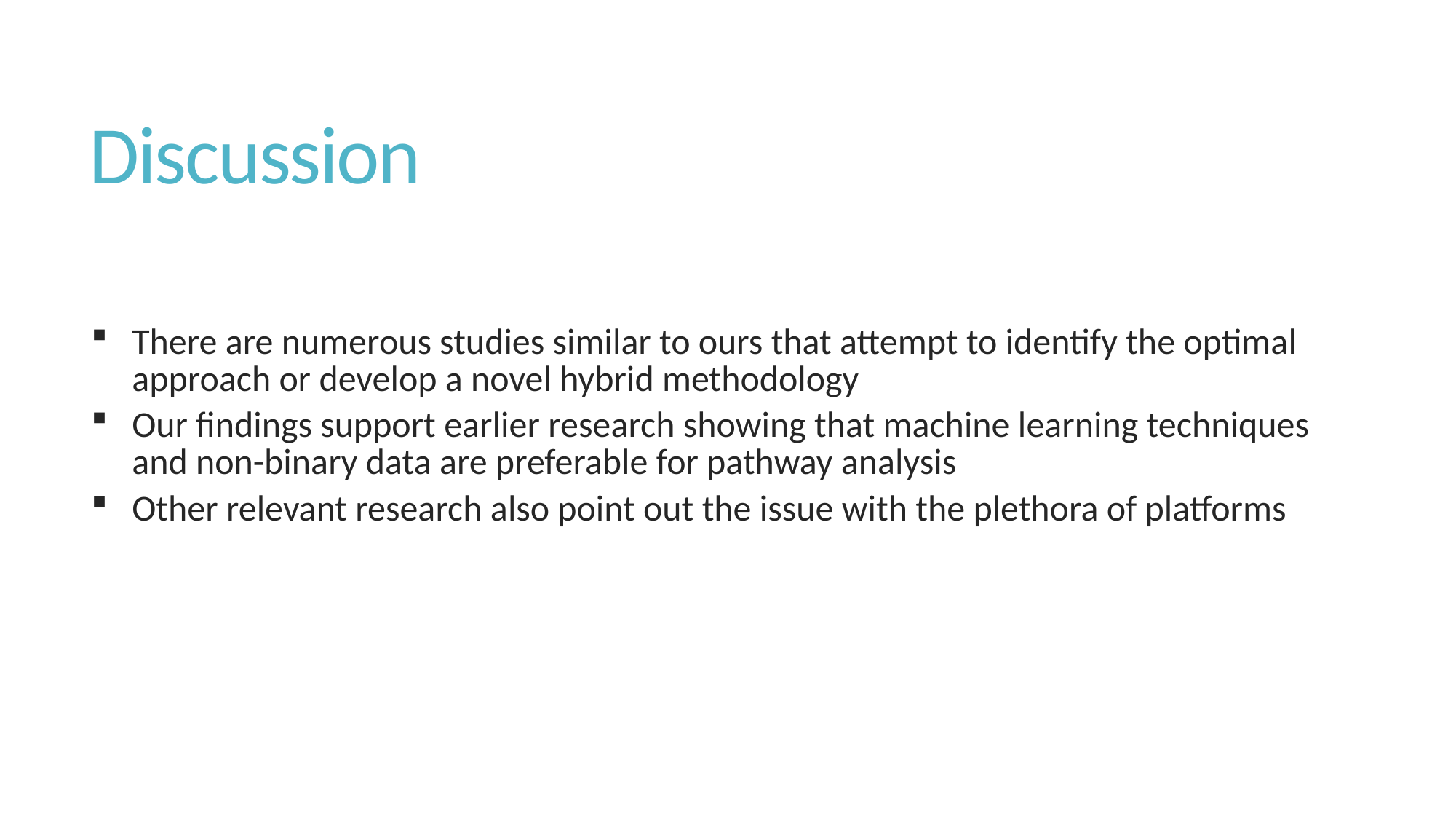

# Discussion
There are numerous studies similar to ours that attempt to identify the optimal approach or develop a novel hybrid methodology
Our findings support earlier research showing that machine learning techniques and non-binary data are preferable for pathway analysis
Other relevant research also point out the issue with the plethora of platforms